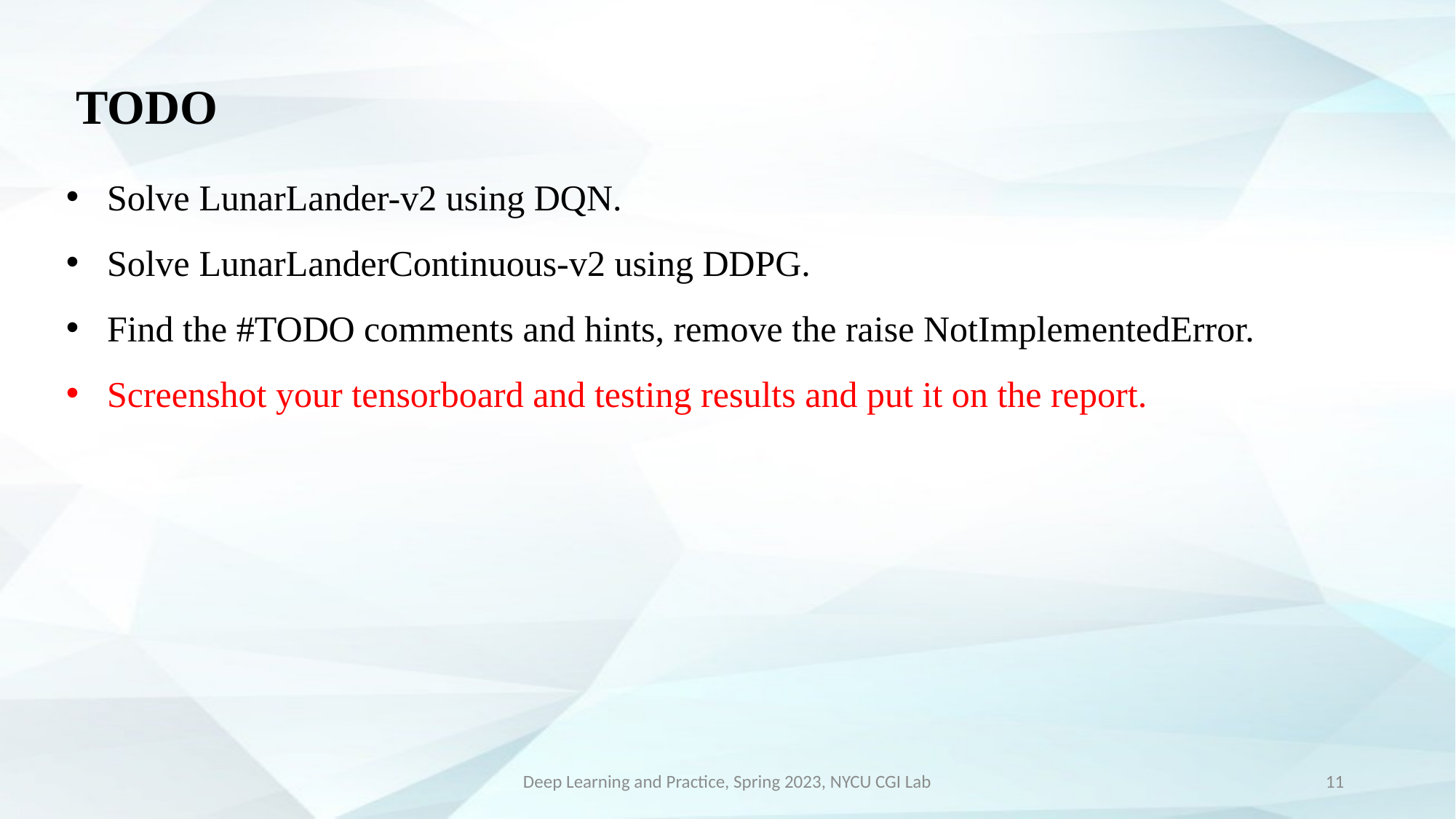

# TODO
Solve LunarLander-v2 using DQN.
Solve LunarLanderContinuous-v2 using DDPG.
Find the #TODO comments and hints, remove the raise NotImplementedError.
Screenshot your tensorboard and testing results and put it on the report.
Deep Learning and Practice, Spring 2023, NYCU CGI Lab
11